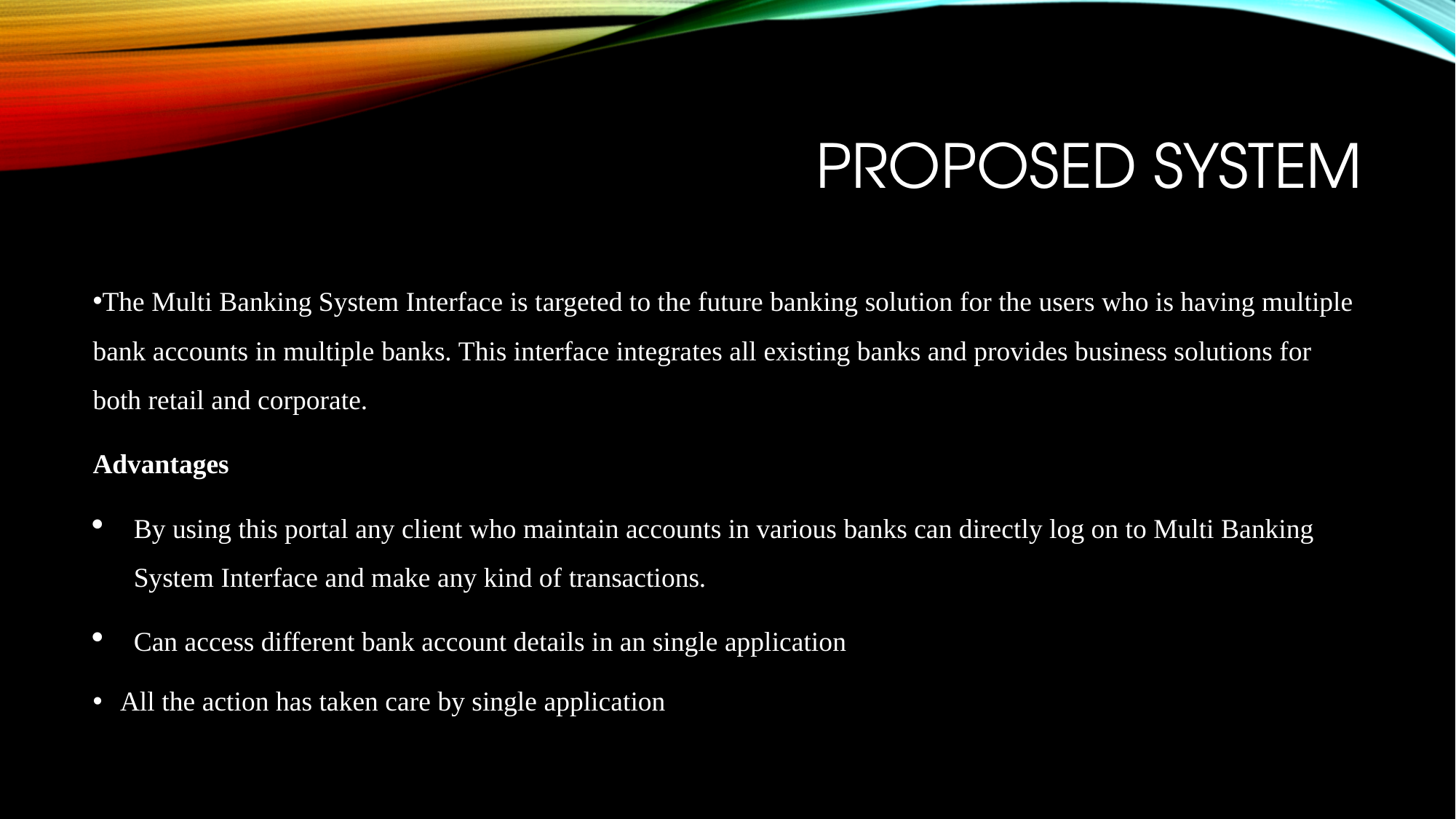

# PROPOSED SYSTEM
The Multi Banking System Interface is targeted to the future banking solution for the users who is having multiple bank accounts in multiple banks. This interface integrates all existing banks and provides business solutions for both retail and corporate.
Advantages
By using this portal any client who maintain accounts in various banks can directly log on to Multi Banking System Interface and make any kind of transactions.
Can access different bank account details in an single application
All the action has taken care by single application